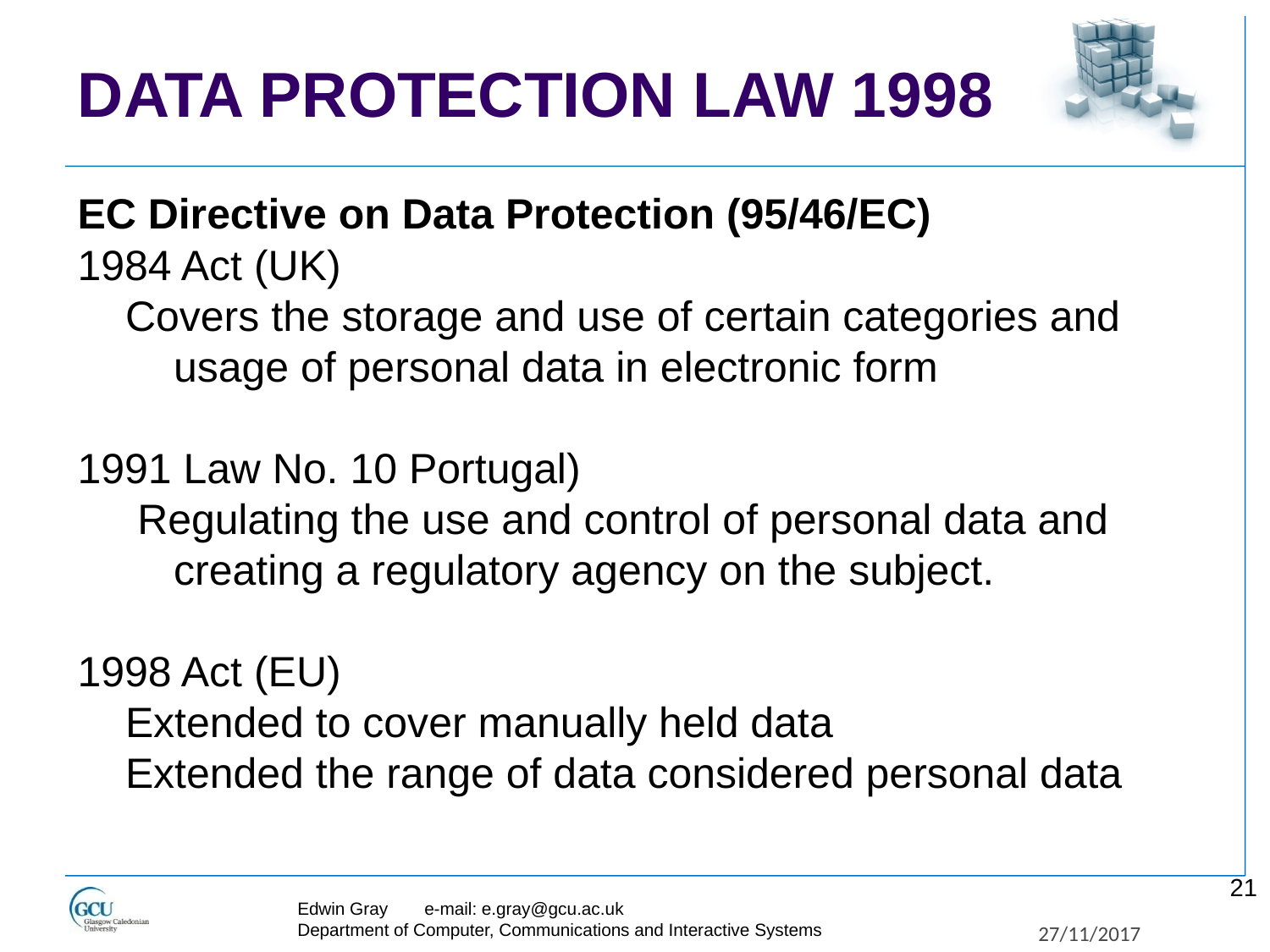

# DATA PROTECTION LAW 1998
EC Directive on Data Protection (95/46/EC)
1984 Act (UK)
Covers the storage and use of certain categories and usage of personal data in electronic form

1991 Law No. 10 Portugal)
 Regulating the use and control of personal data and creating a regulatory agency on the subject.

1998 Act (EU)
Extended to cover manually held data
Extended the range of data considered personal data

21
Edwin Gray	e-mail: e.gray@gcu.ac.uk
Department of Computer, Communications and Interactive Systems
27/11/2017